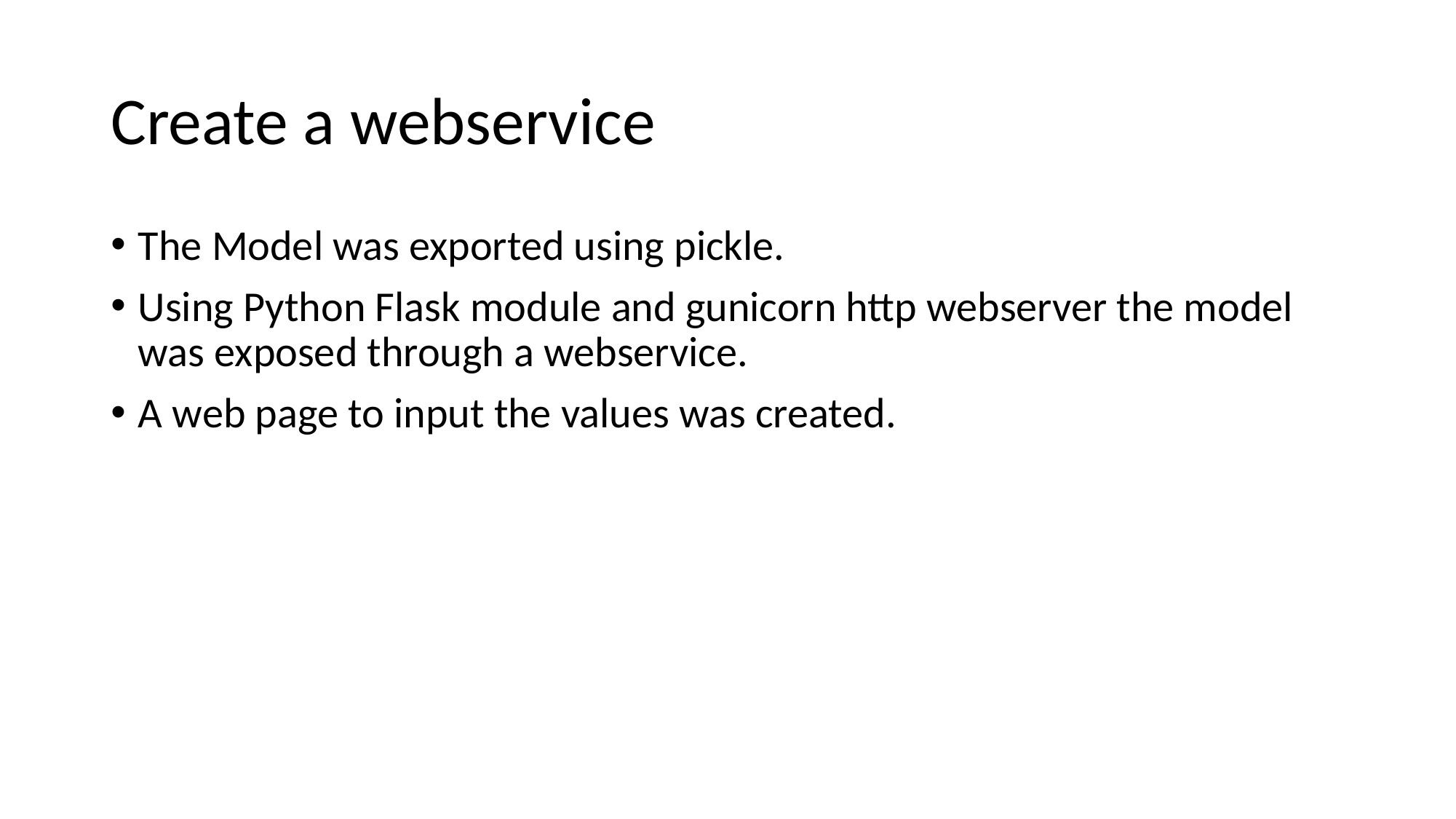

# Create a webservice
The Model was exported using pickle.
Using Python Flask module and gunicorn http webserver the model was exposed through a webservice.
A web page to input the values was created.